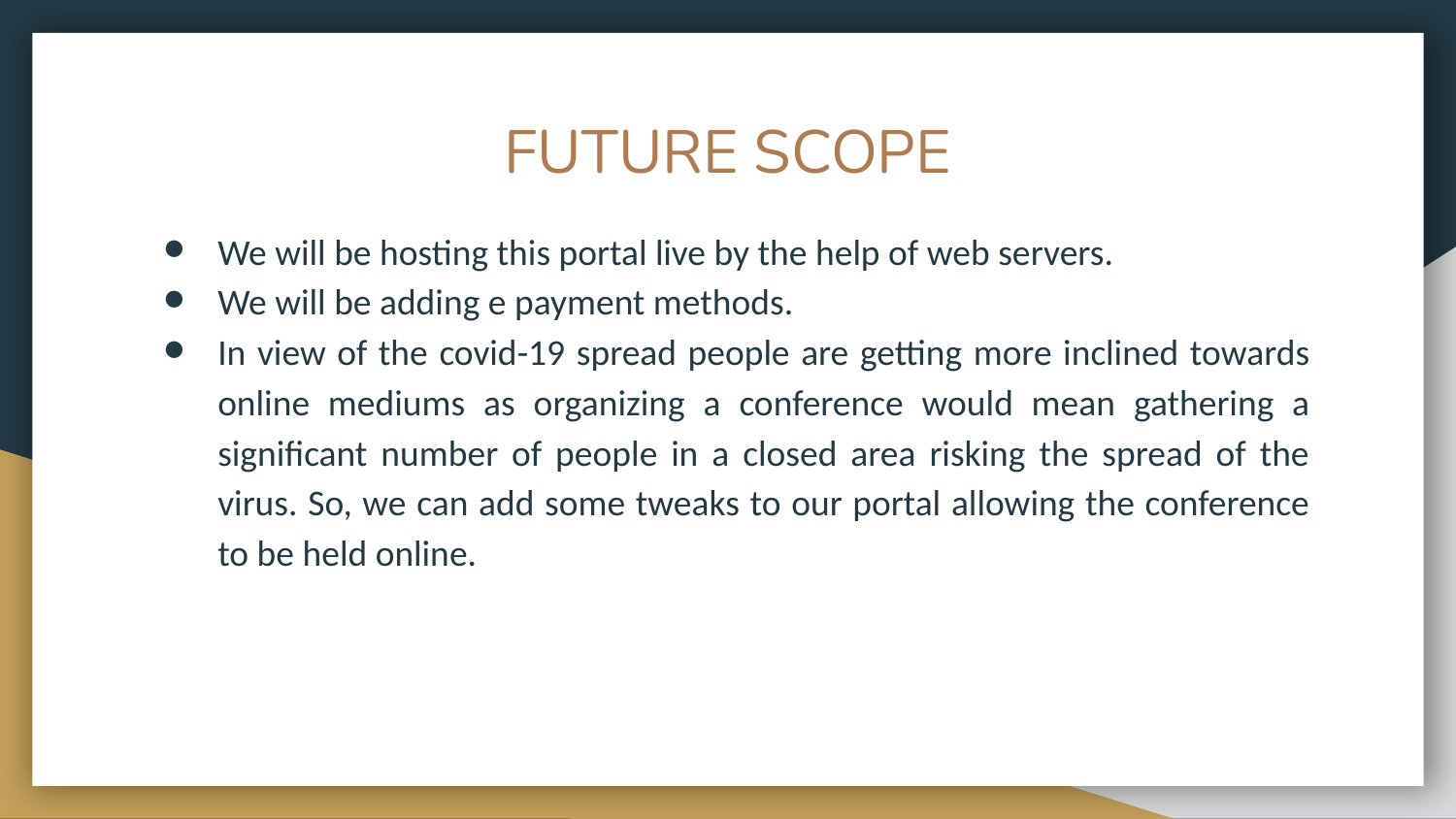

# FUTURE SCOPE
We will be hosting this portal live by the help of web servers.
We will be adding e payment methods.
In view of the covid-19 spread people are getting more inclined towards online mediums as organizing a conference would mean gathering a significant number of people in a closed area risking the spread of the virus. So, we can add some tweaks to our portal allowing the conference to be held online.